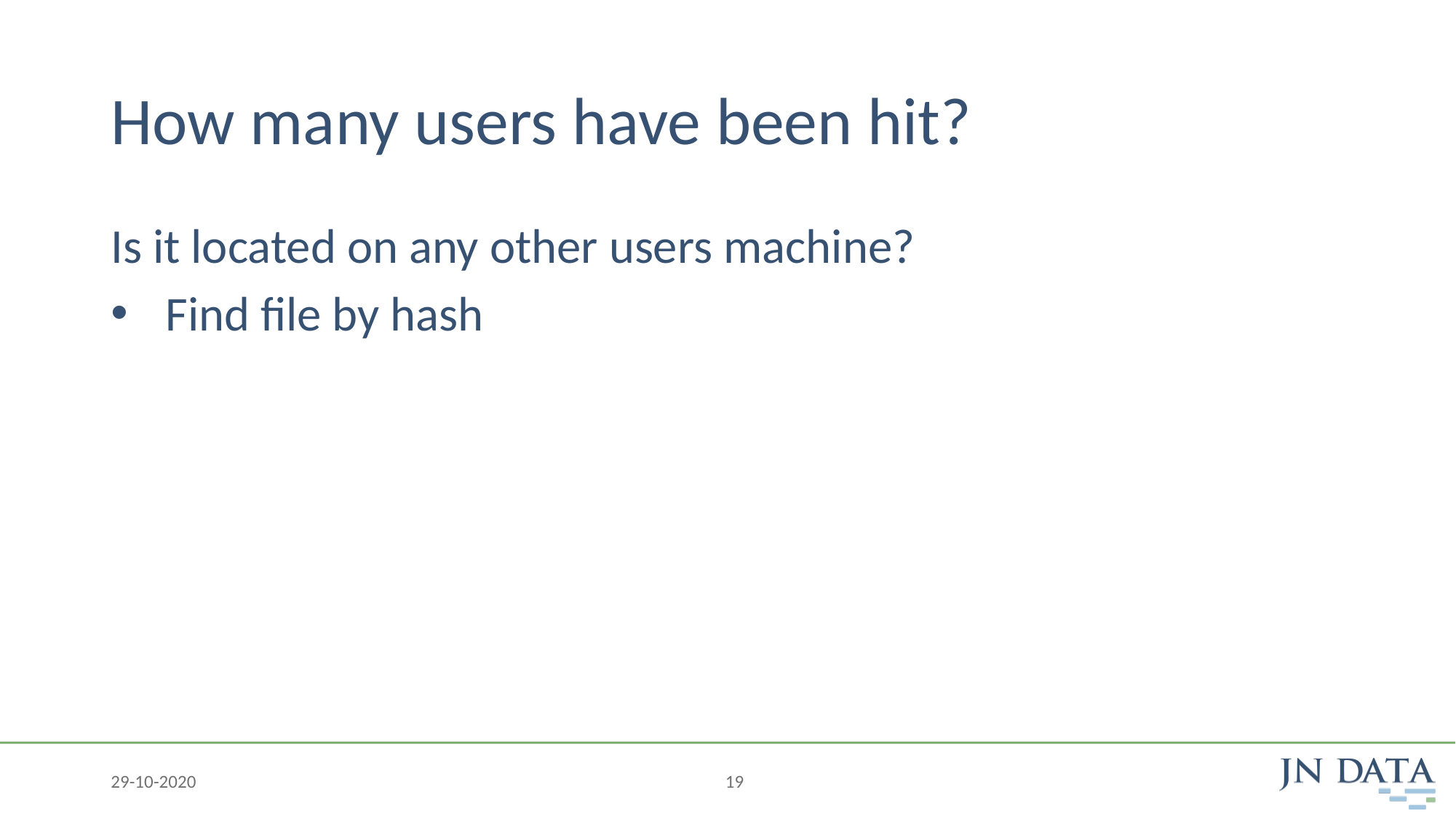

# How many users have been hit?
Is it located on any other users machine?
Find file by hash

29-10-2020
19